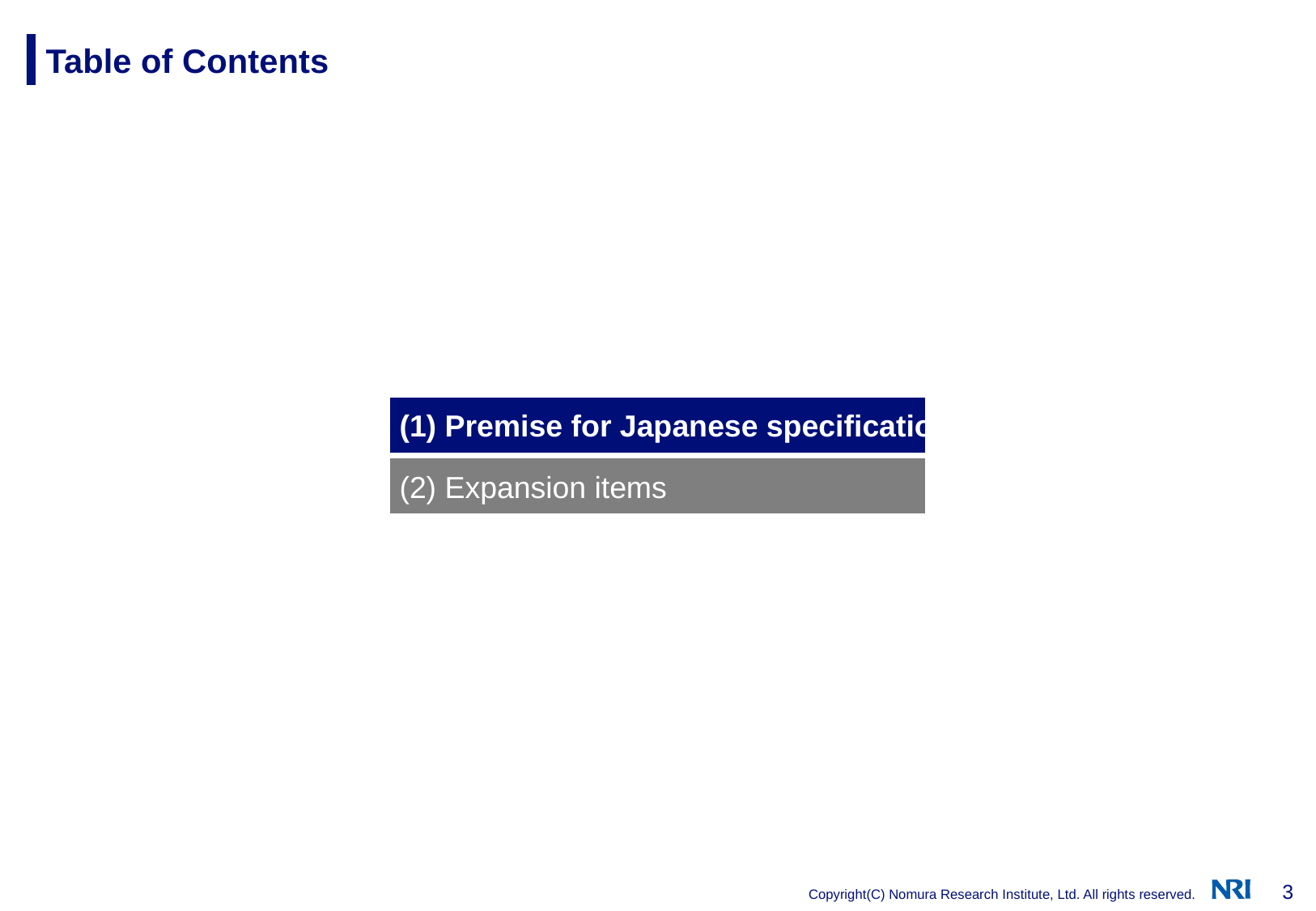

# Table of Contents
(1) Premise for Japanese specification
(2) Expansion items